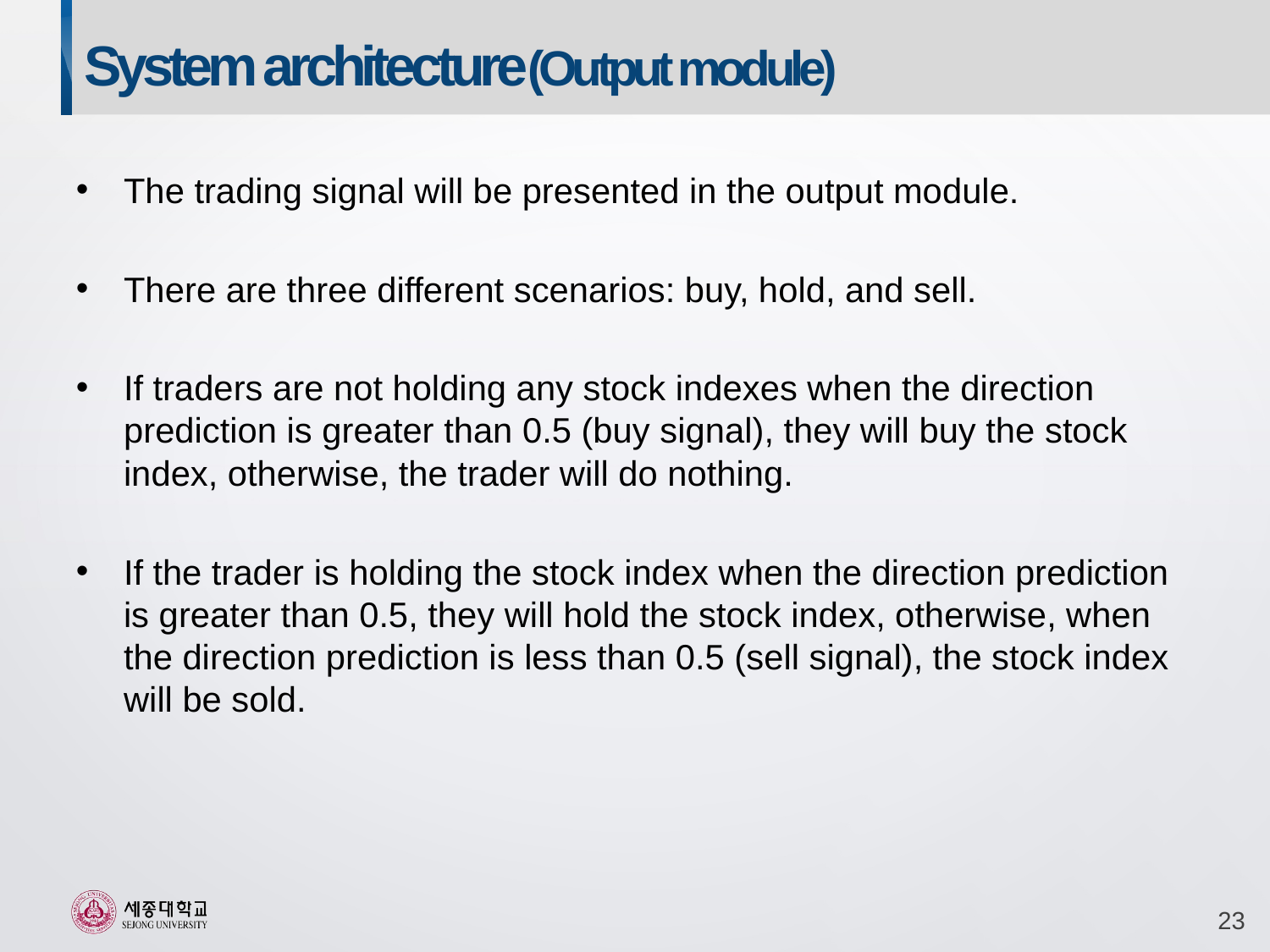

System architecture(Output module)
The trading signal will be presented in the output module.

There are three different scenarios: buy, hold, and sell.

If traders are not holding any stock indexes when the direction prediction is greater than 0.5 (buy signal), they will buy the stock index, otherwise, the trader will do nothing.

If the trader is holding the stock index when the direction prediction is greater than 0.5, they will hold the stock index, otherwise, when the direction prediction is less than 0.5 (sell signal), the stock index will be sold.